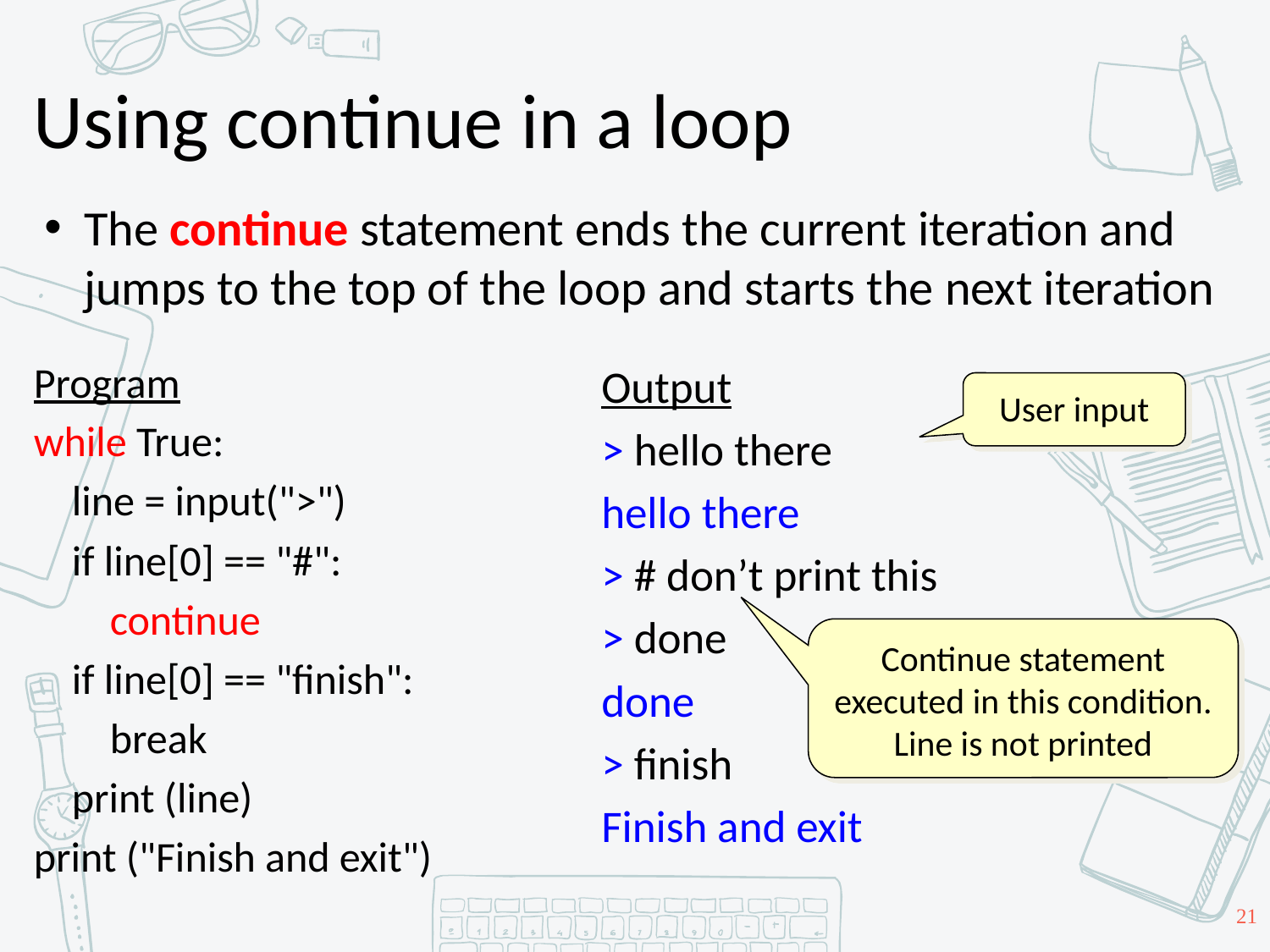

# Using continue in a loop
The continue statement ends the current iteration and jumps to the top of the loop and starts the next iteration
Program
while True:
    line = input(">")
    if line[0] == "#":
        continue
    if line[0] == "finish":
        break
    print (line)
print ("Finish and exit")
Output
> hello there
hello there
> # don’t print this
> done
done
> finish
Finish and exit
User input
Continue statement executed in this condition. Line is not printed
21